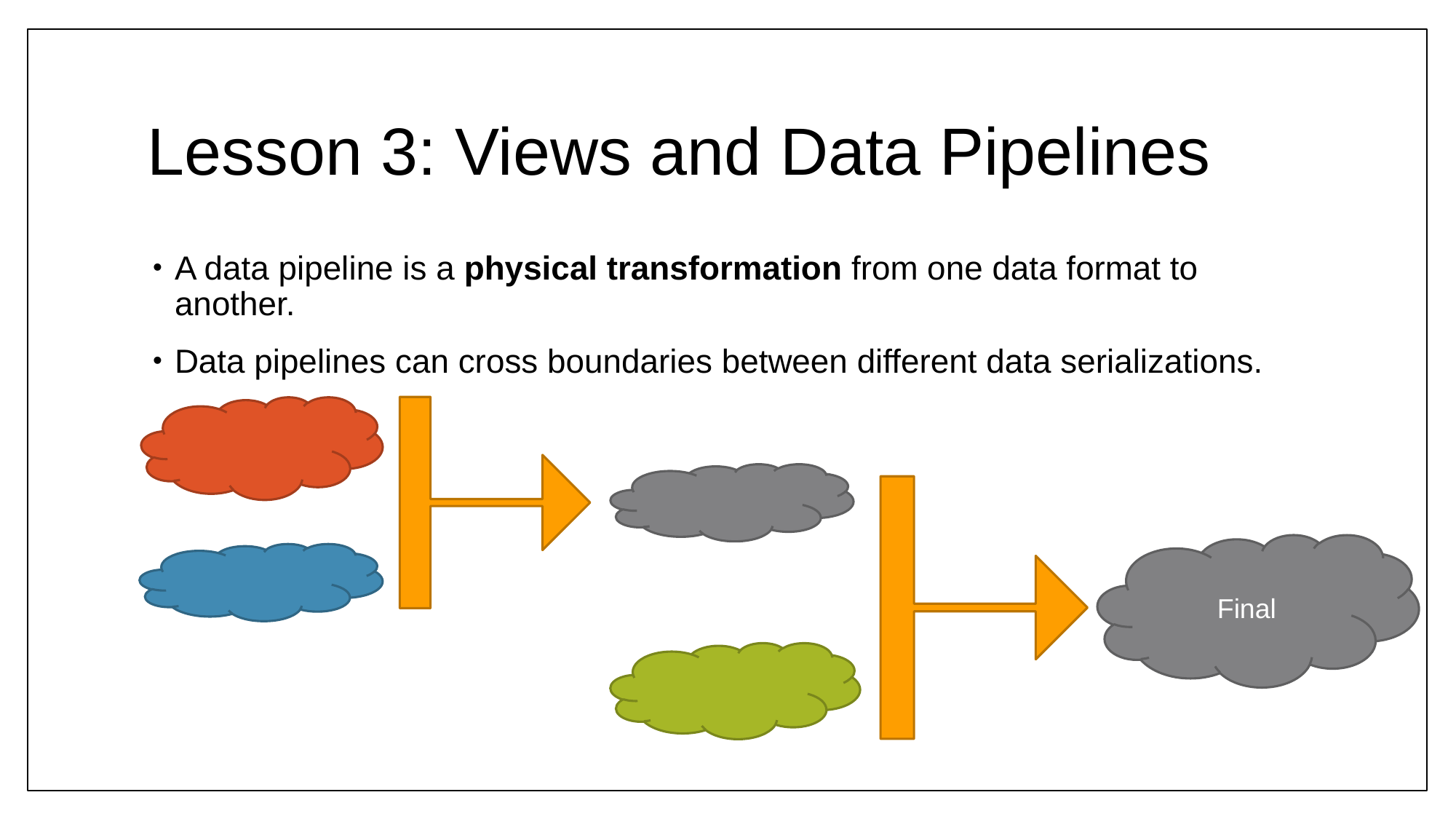

# Lesson 3: Views and Data Pipelines
A data pipeline is a physical transformation from one data format to another.
Data pipelines can cross boundaries between different data serializations.

Final